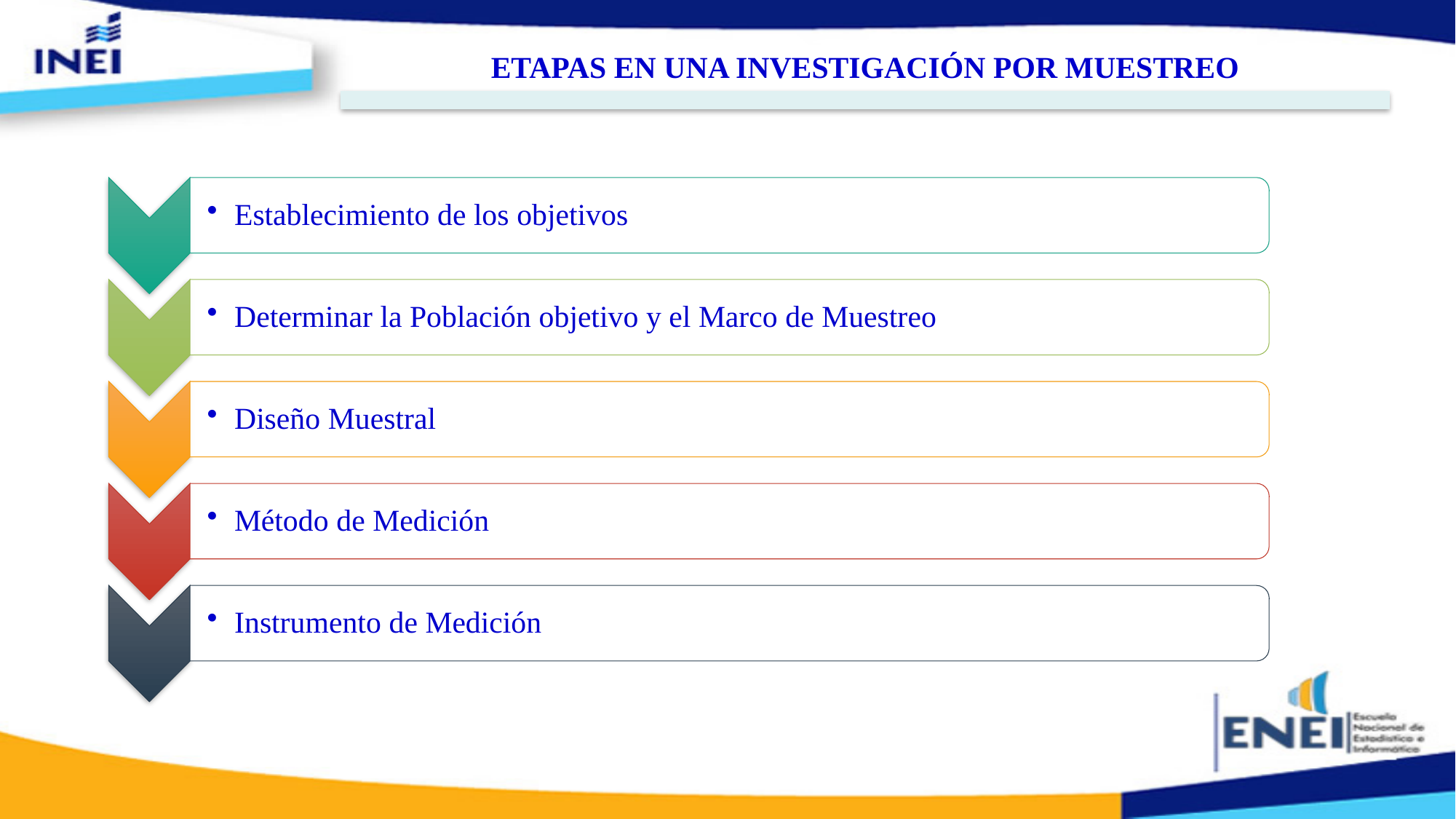

ETAPAS EN UNA INVESTIGACIÓN POR MUESTREO

Establecimiento de los objetivos

Determinar la Población objetivo y el Marco de Muestreo

Diseño Muestral

Método de Medición

Instrumento de Medición